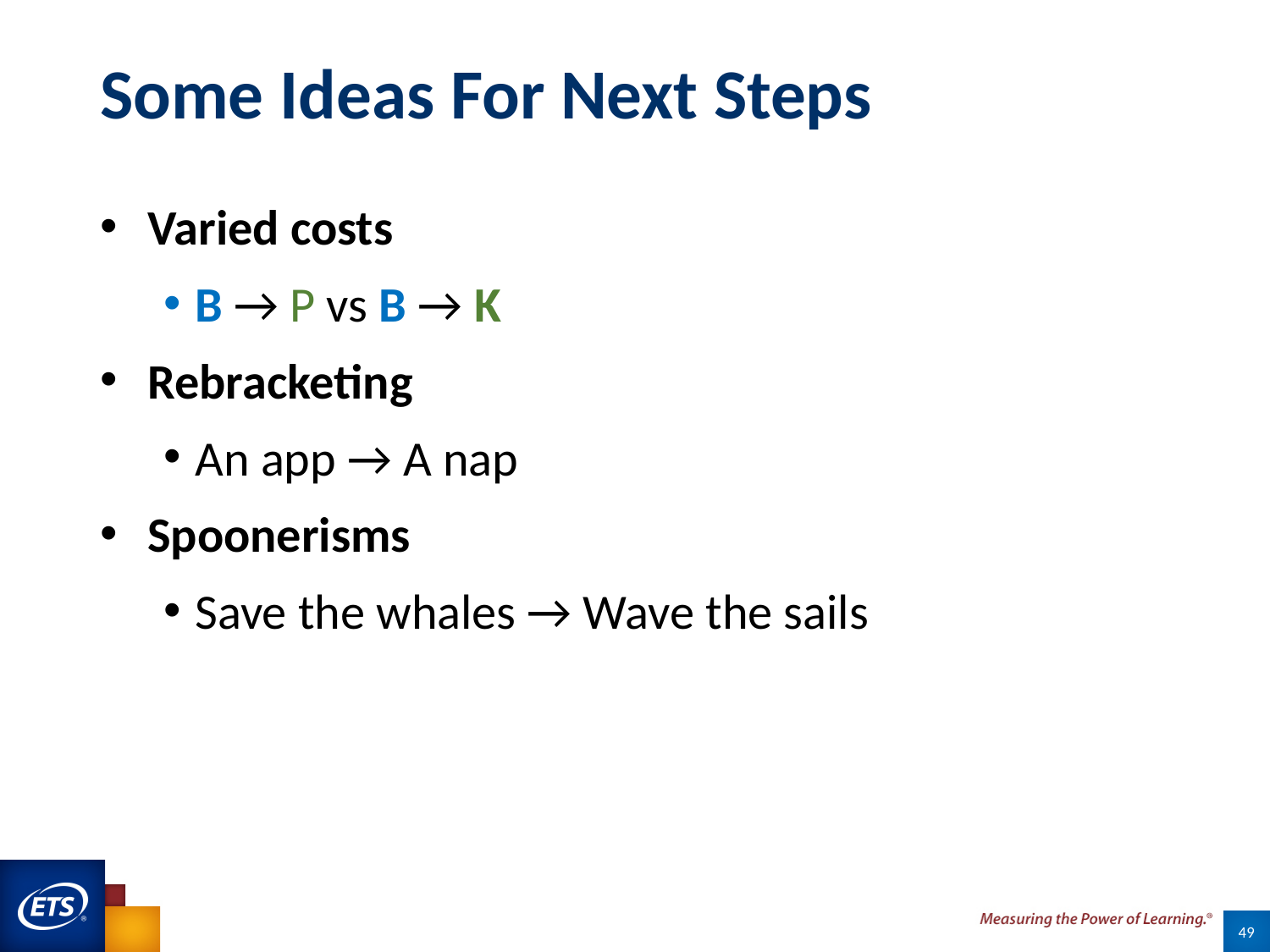

# Some Ideas For Next Steps
Varied costs
B → P vs B → K
Rebracketing
An app → A nap
Spoonerisms
Save the whales → Wave the sails

49